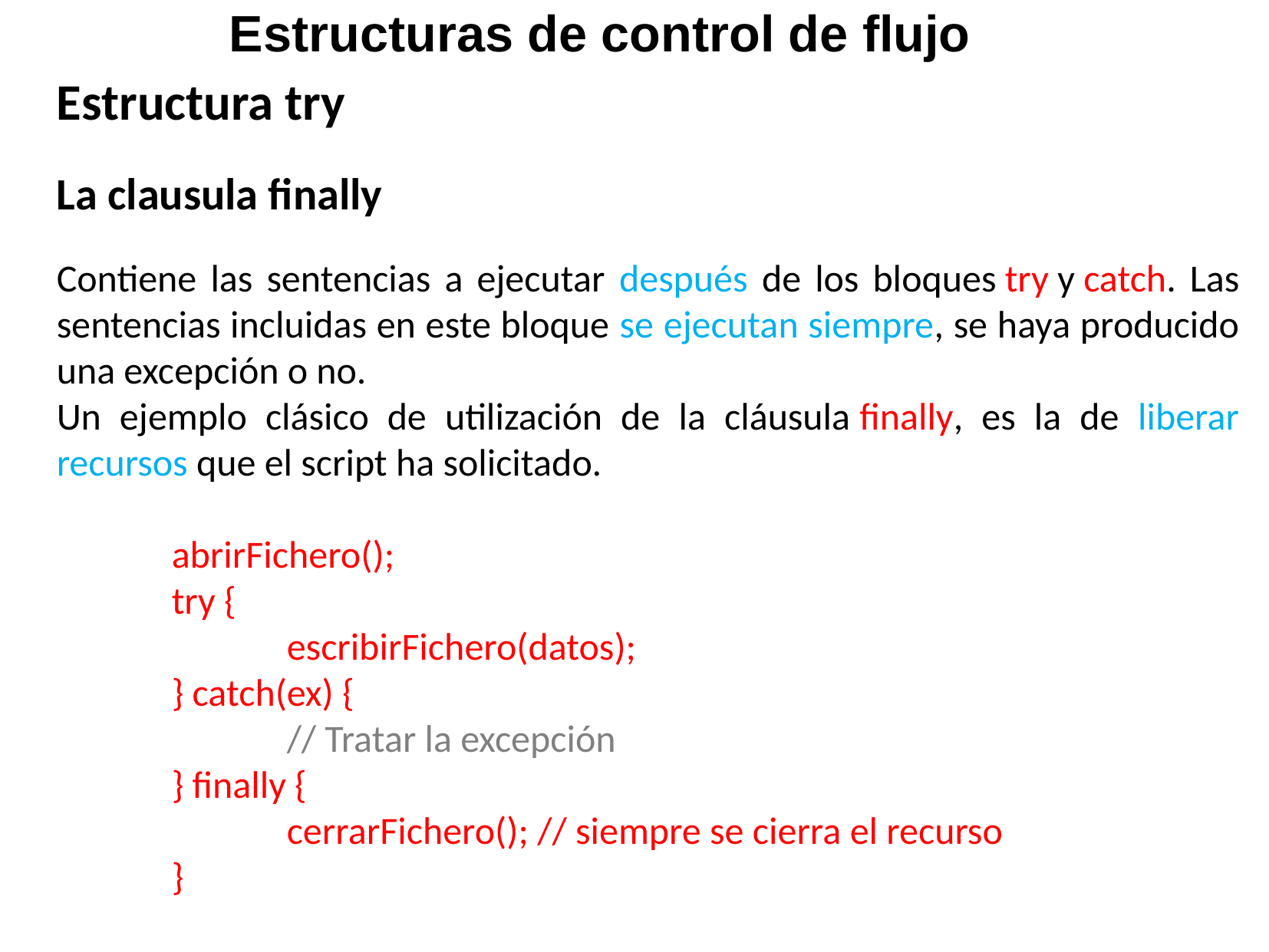

Estructuras de control de flujo
Estructura try

La clausula finally

Contiene las sentencias a ejecutar después de los bloques try y catch. Las sentencias incluidas en este bloque se ejecutan siempre, se haya producido una excepción o no.
Un ejemplo clásico de utilización de la cláusula finally, es la de liberar recursos que el script ha solicitado.

abrirFichero();
try {
	escribirFichero(datos);
} catch(ex) {
	// Tratar la excepción
} finally {
	cerrarFichero(); // siempre se cierra el recurso
}